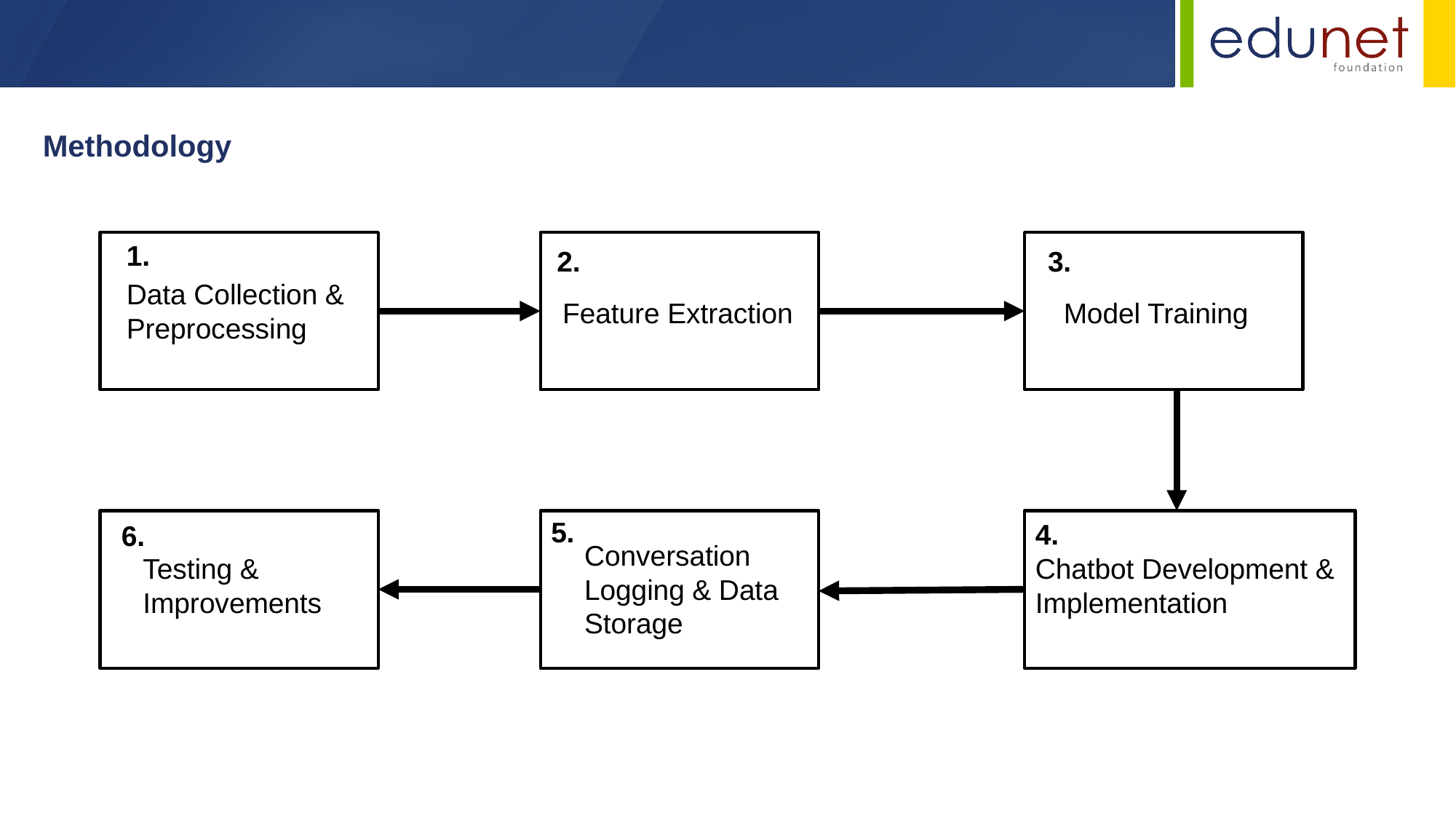

Methodology
1.

2.
3.
Data Collection & Preprocessing
Feature Extraction
Model Training
5.

4.
6.
Conversation Logging & Data Storage
Testing & Improvements
Chatbot Development & Implementation